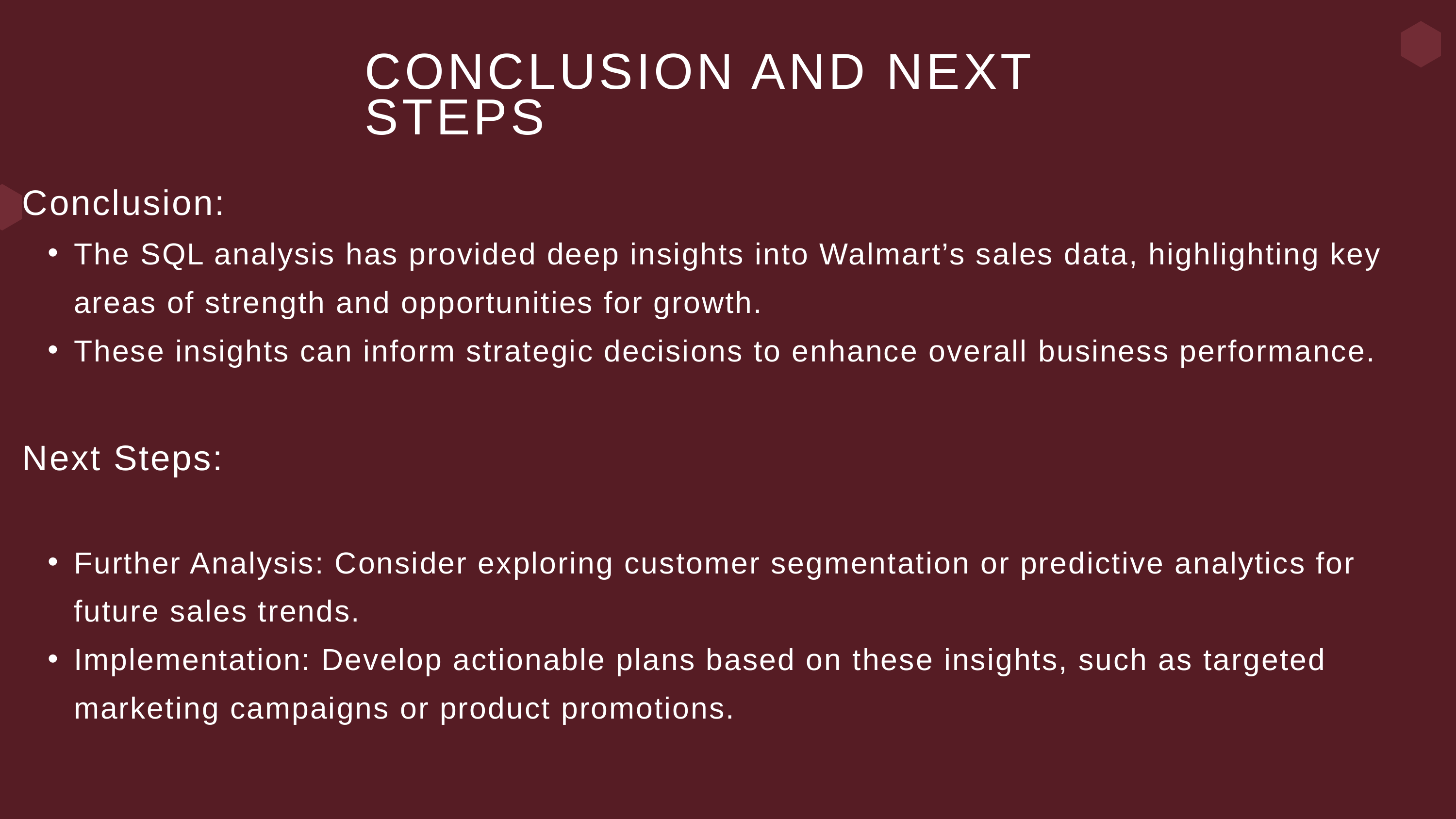

CONCLUSION AND NEXT STEPS
Conclusion:
The SQL analysis has provided deep insights into Walmart’s sales data, highlighting key areas of strength and opportunities for growth.
These insights can inform strategic decisions to enhance overall business performance.

Next Steps:

Further Analysis: Consider exploring customer segmentation or predictive analytics for future sales trends.
Implementation: Develop actionable plans based on these insights, such as targeted marketing campaigns or product promotions.